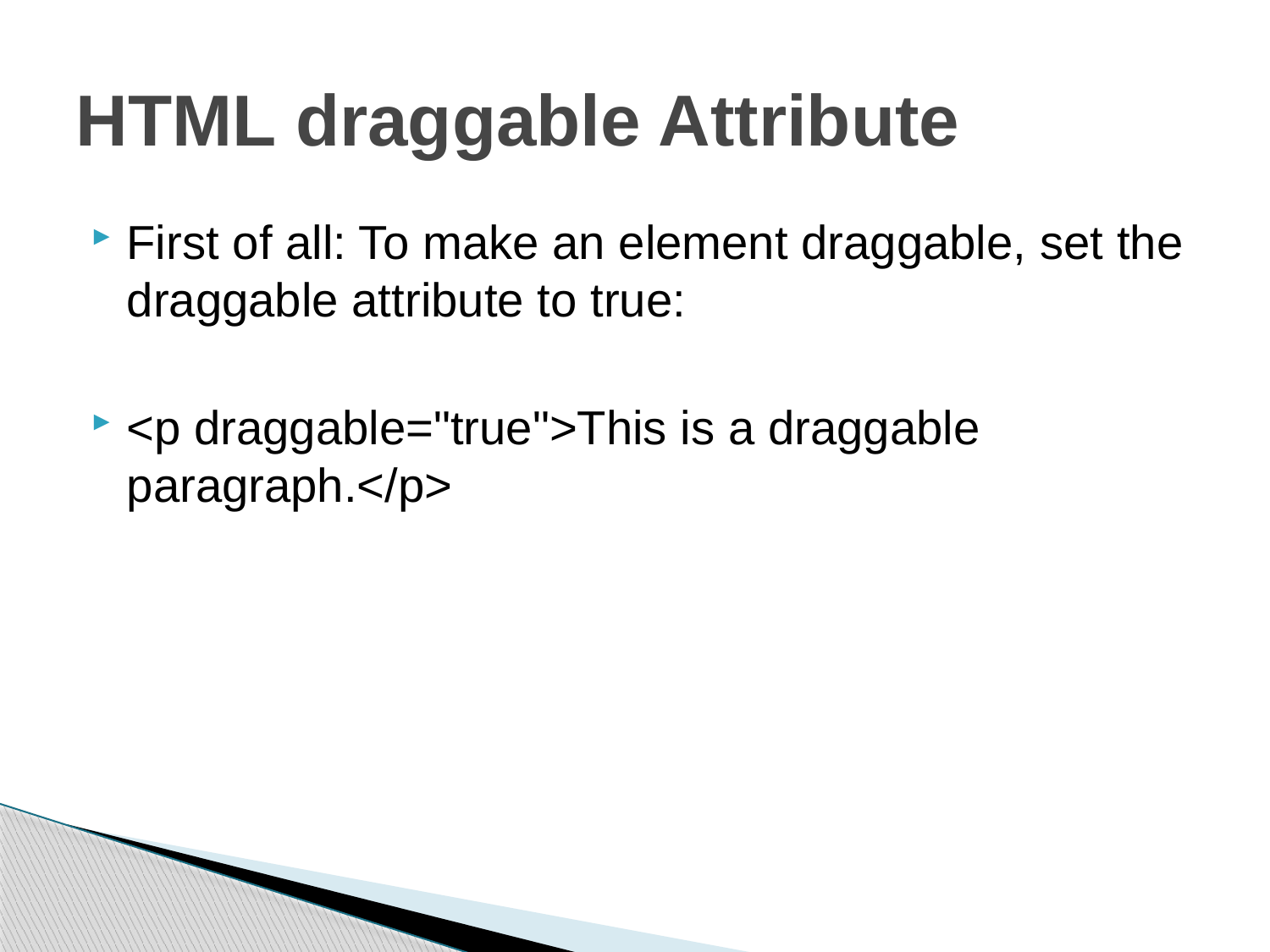

# HTML draggable Attribute
First of all: To make an element draggable, set the draggable attribute to true:

<p draggable="true">This is a draggable paragraph.</p>